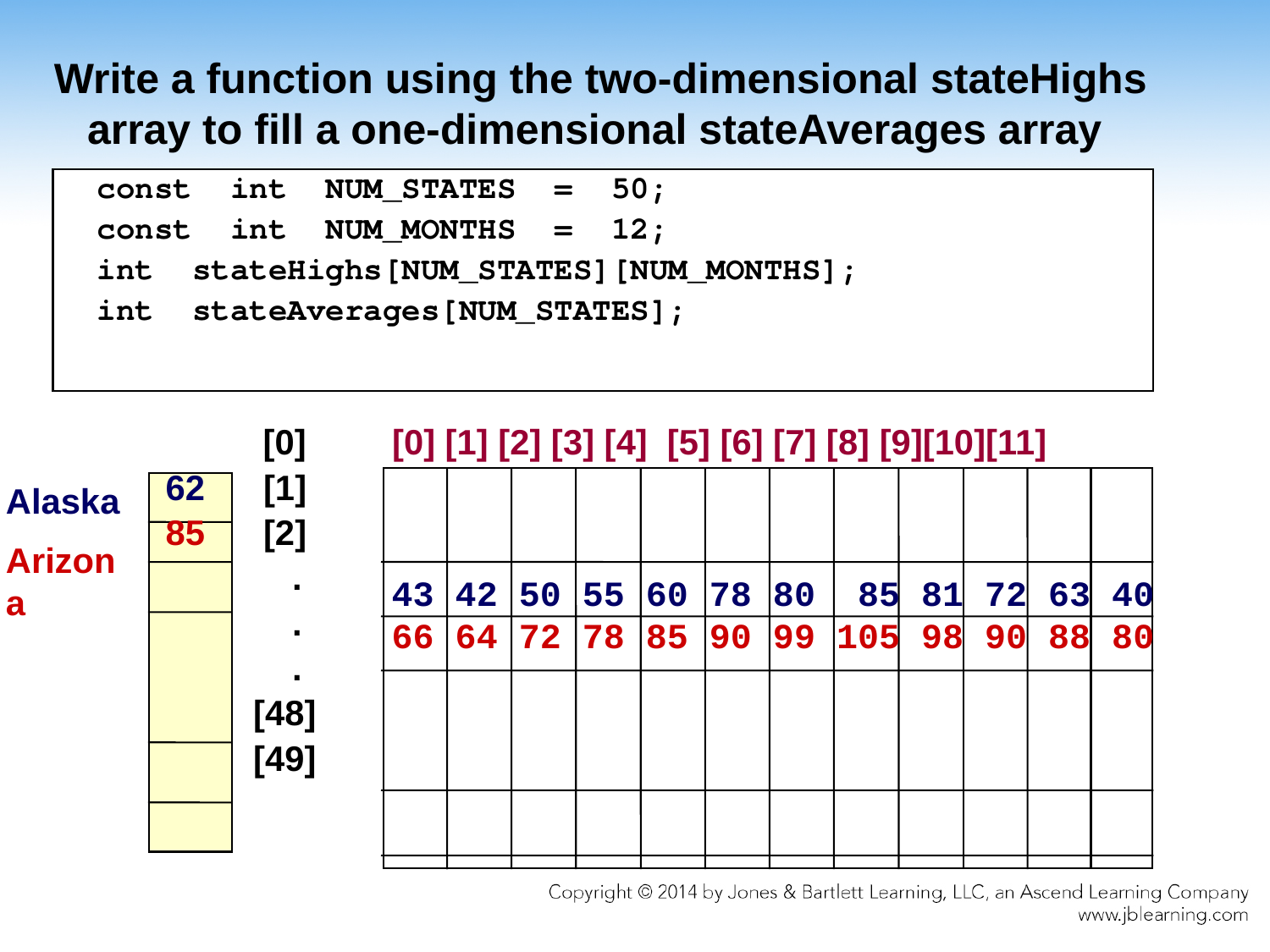

# Write a function using the two-dimensional stateHighs array to fill a one-dimensional stateAverages array
const  int  NUM_STATES  =  50;
const  int  NUM_MONTHS  =  12;
int  stateHighs[NUM_STATES][NUM_MONTHS];
int  stateAverages[NUM_STATES];

                 [0]
       62      [1]
       85      [2]
                    .
                    .
                    .
                [48]
                [49]

[0] [1] [2] [3] [4]  [5] [6] [7] [8] [9][10][11]

Alaska

Arizona

43 42 50 55 60 78 80  85 81 72 63 40
66 64 72 78 85 90 99 105 98 90 88 80